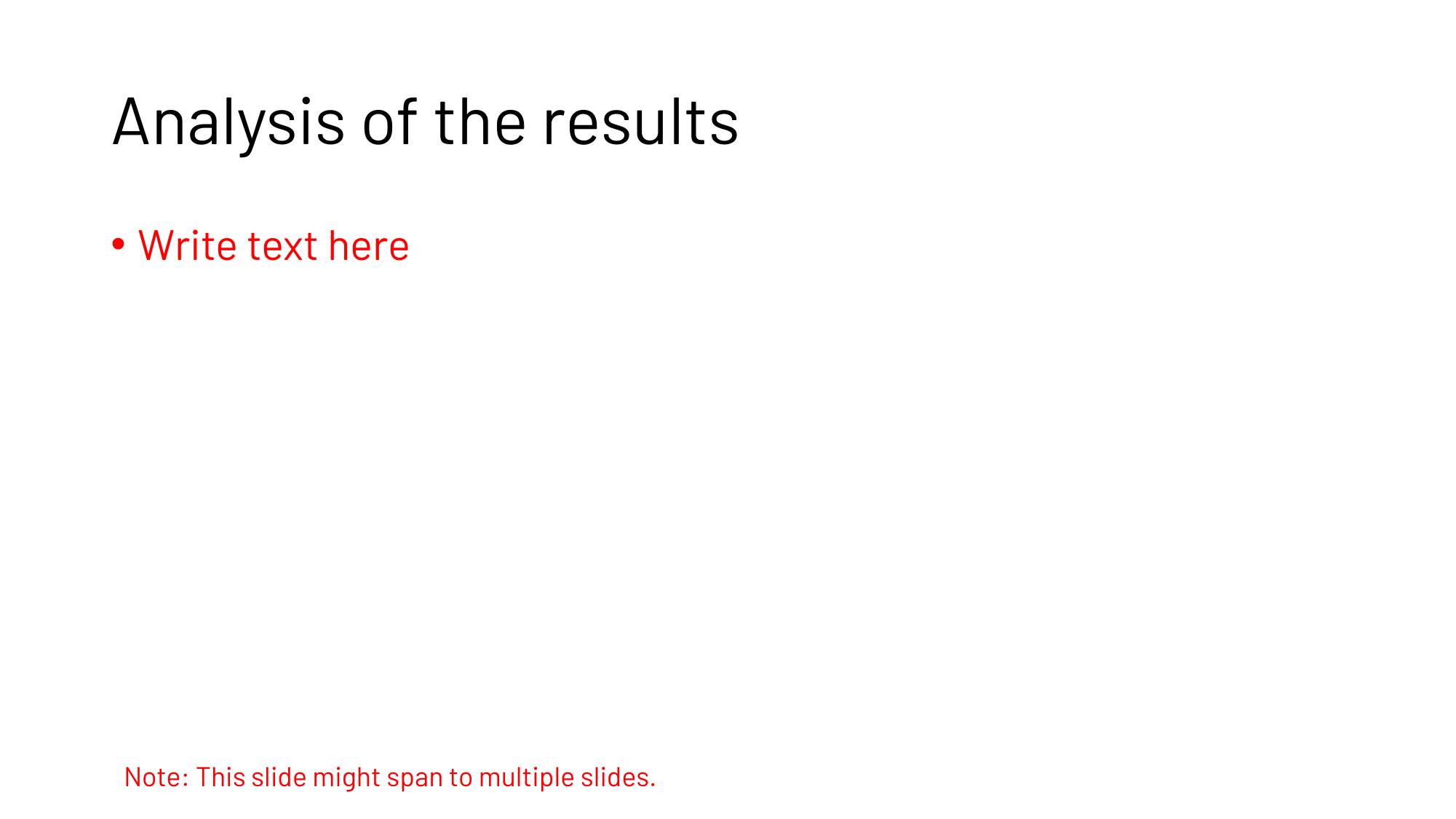

# Analysis of the results
Write text here
Note: This slide might span to multiple slides.